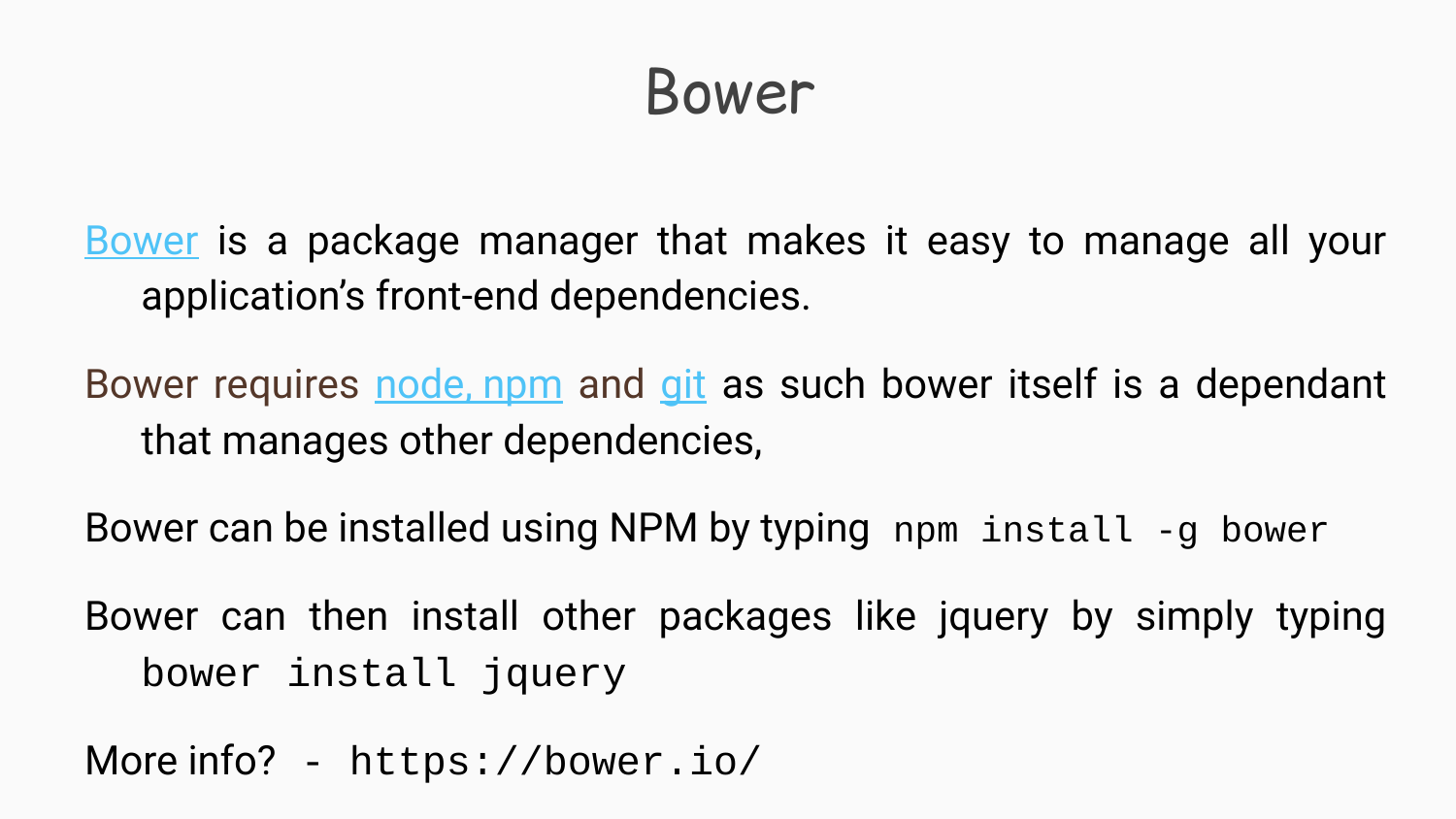

# Bower
Bower is a package manager that makes it easy to manage all your application’s front-end dependencies.
Bower requires node, npm and git as such bower itself is a dependant that manages other dependencies,
Bower can be installed using NPM by typing npm install -g bower
Bower can then install other packages like jquery by simply typing bower install jquery
More info? - https://bower.io/